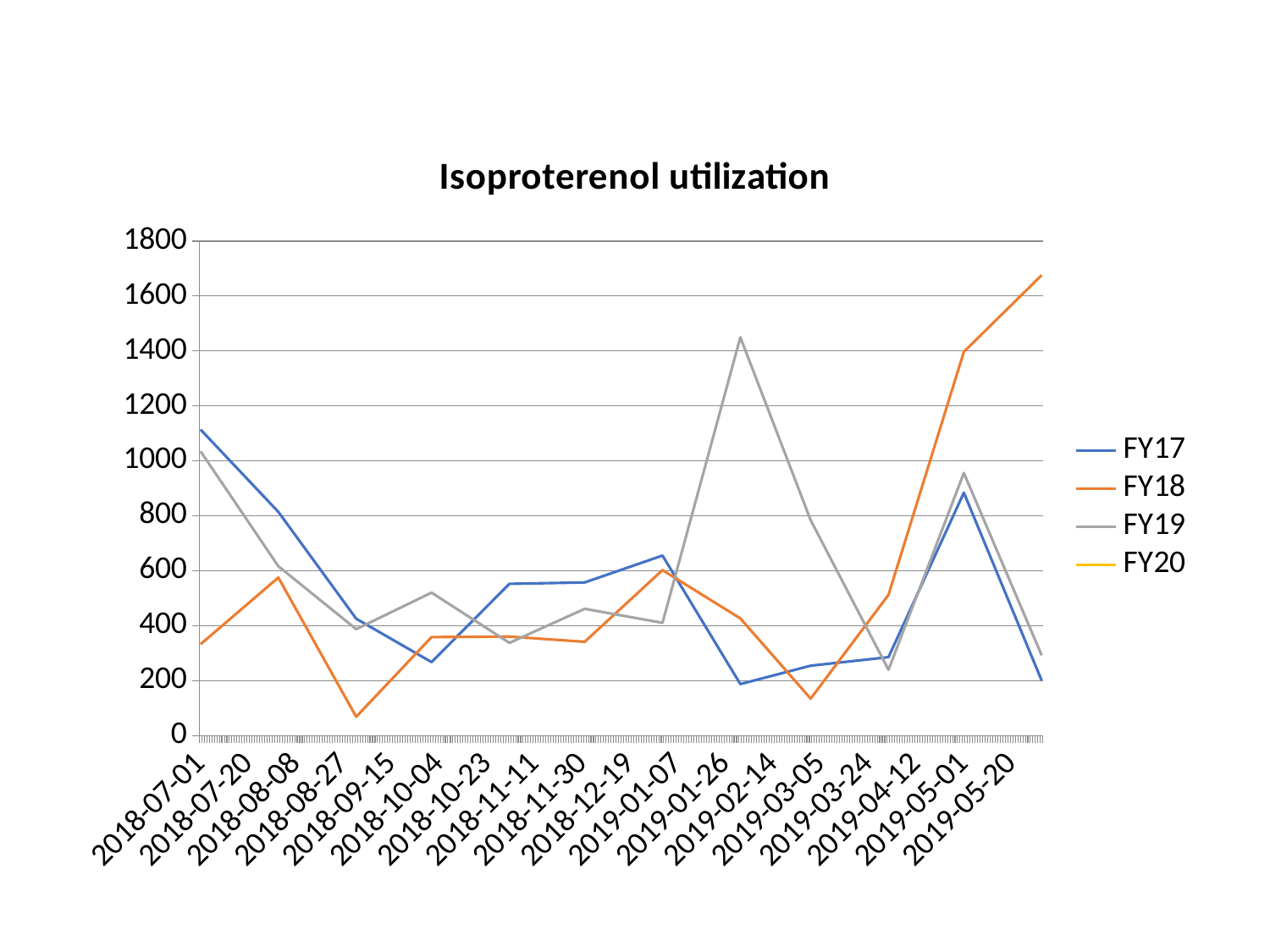

### Chart: Isoproterenol utilization

| Category | FY17 | FY18 | FY19 | FY20 |
|---|---|---|---|---|
| 43282.0 | 1114.0 | 332.0 | 1035.0 | 340.0 |
| 43313.0 | 814.0 | 575.0 | 616.0 | None |
| 43344.0 | 425.0 | 68.0 | 387.0 | None |
| 43374.0 | 267.0 | 358.0 | 520.0 | None |
| 43405.0 | 552.0 | 360.0 | 337.0 | None |
| 43435.0 | 557.0 | 341.0 | 461.0 | None |
| 43466.0 | 655.0 | 602.0 | 410.0 | None |
| 43497.0 | 187.0 | 426.0 | 1450.0 | None |
| 43525.0 | 254.0 | 134.0 | 784.0 | None |
| 43556.0 | 285.0 | 512.0 | 239.0 | None |
| 43586.0 | 884.0 | 1397.0 | 956.0 | None |
| 43617.0 | 200.0 | 1676.0 | 292.0 | None |